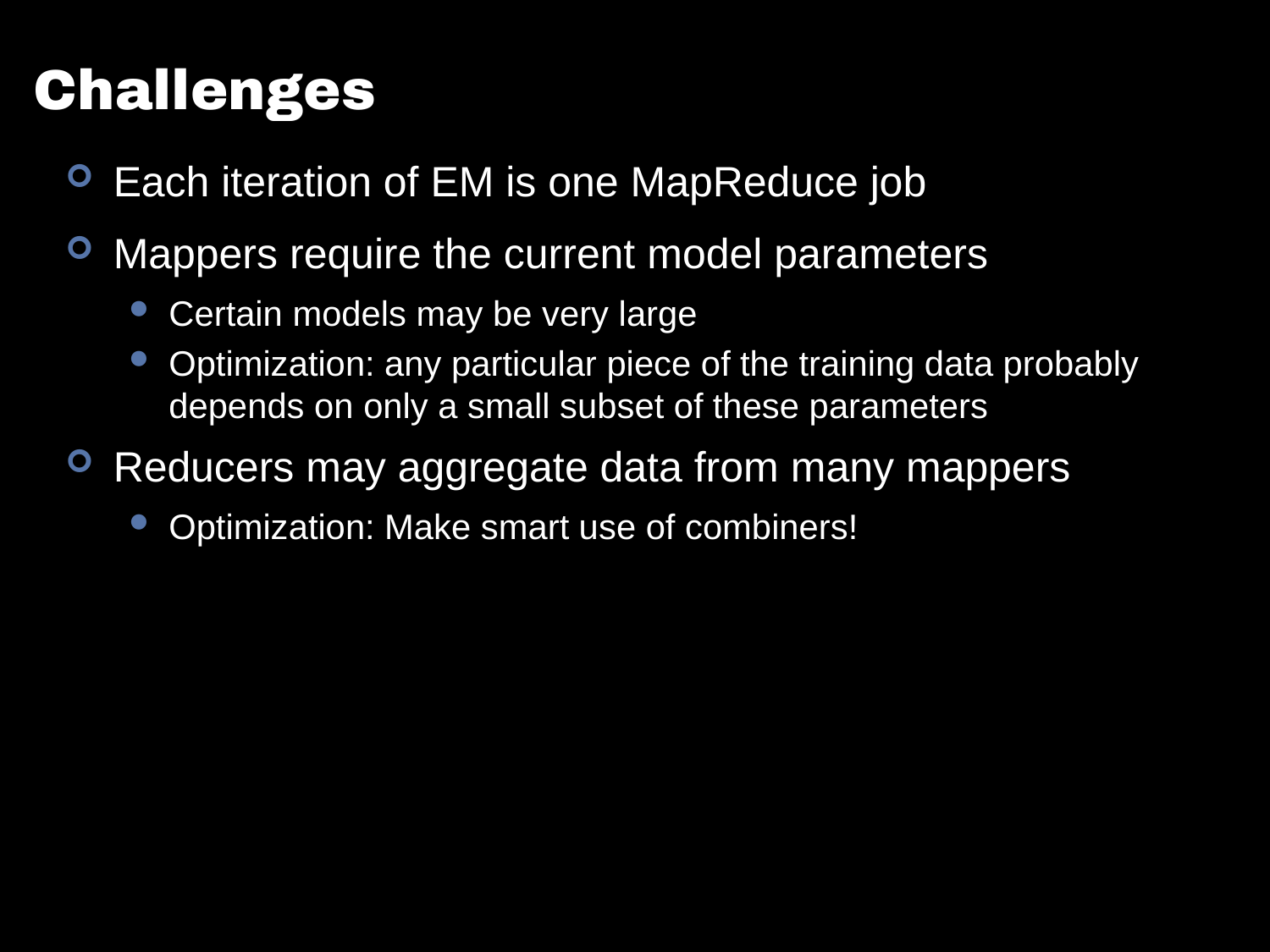

# Challenges
Each iteration of EM is one MapReduce job
Mappers require the current model parameters
Certain models may be very large
Optimization: any particular piece of the training data probably depends on only a small subset of these parameters
Reducers may aggregate data from many mappers
Optimization: Make smart use of combiners!